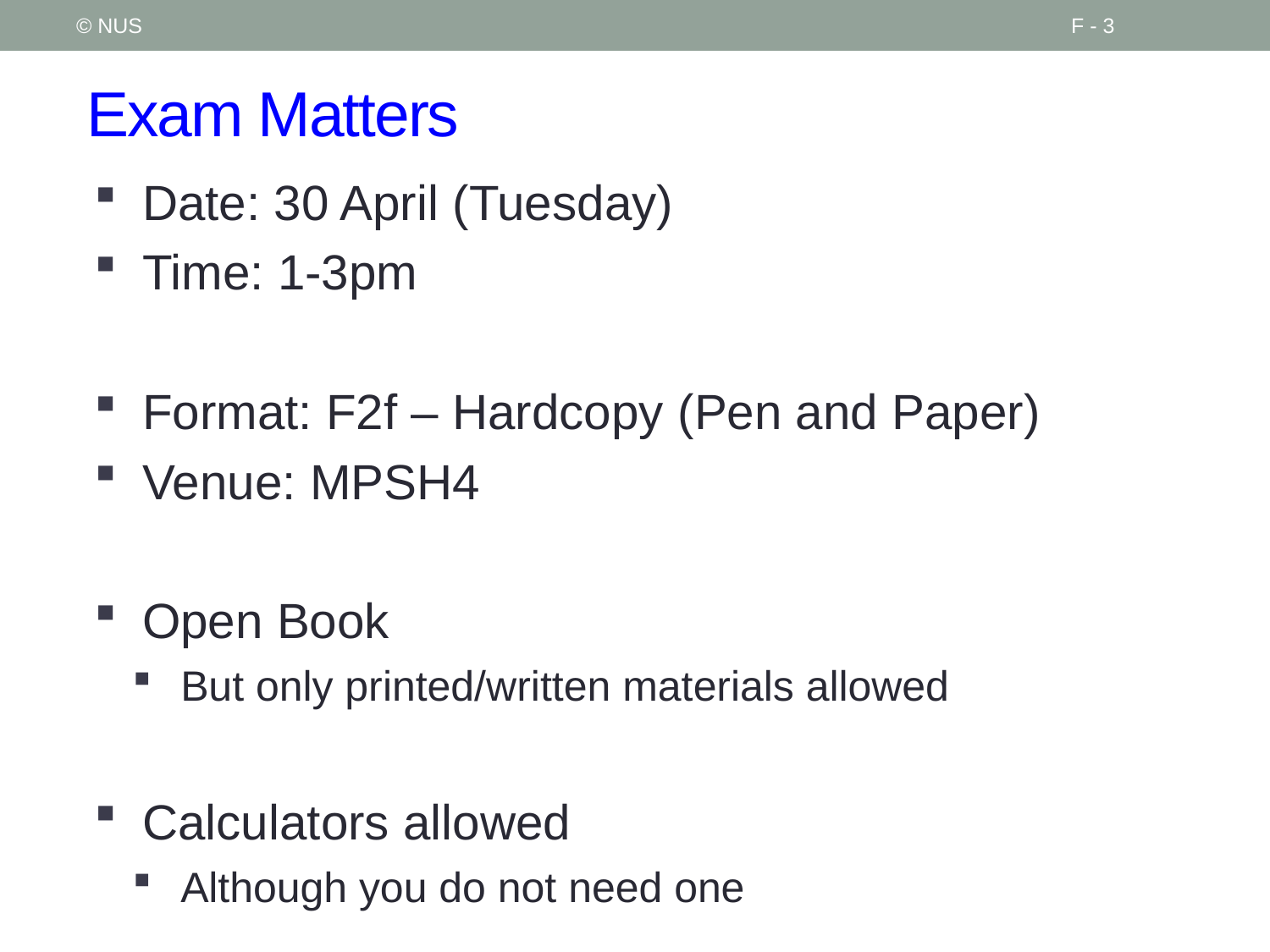

© NUS
F - 3
# Exam Matters
Date: 30 April (Tuesday)
Time: 1-3pm

Format: F2f – Hardcopy (Pen and Paper)
Venue: MPSH4

Open Book
But only printed/written materials allowed

Calculators allowed
Although you do not need one